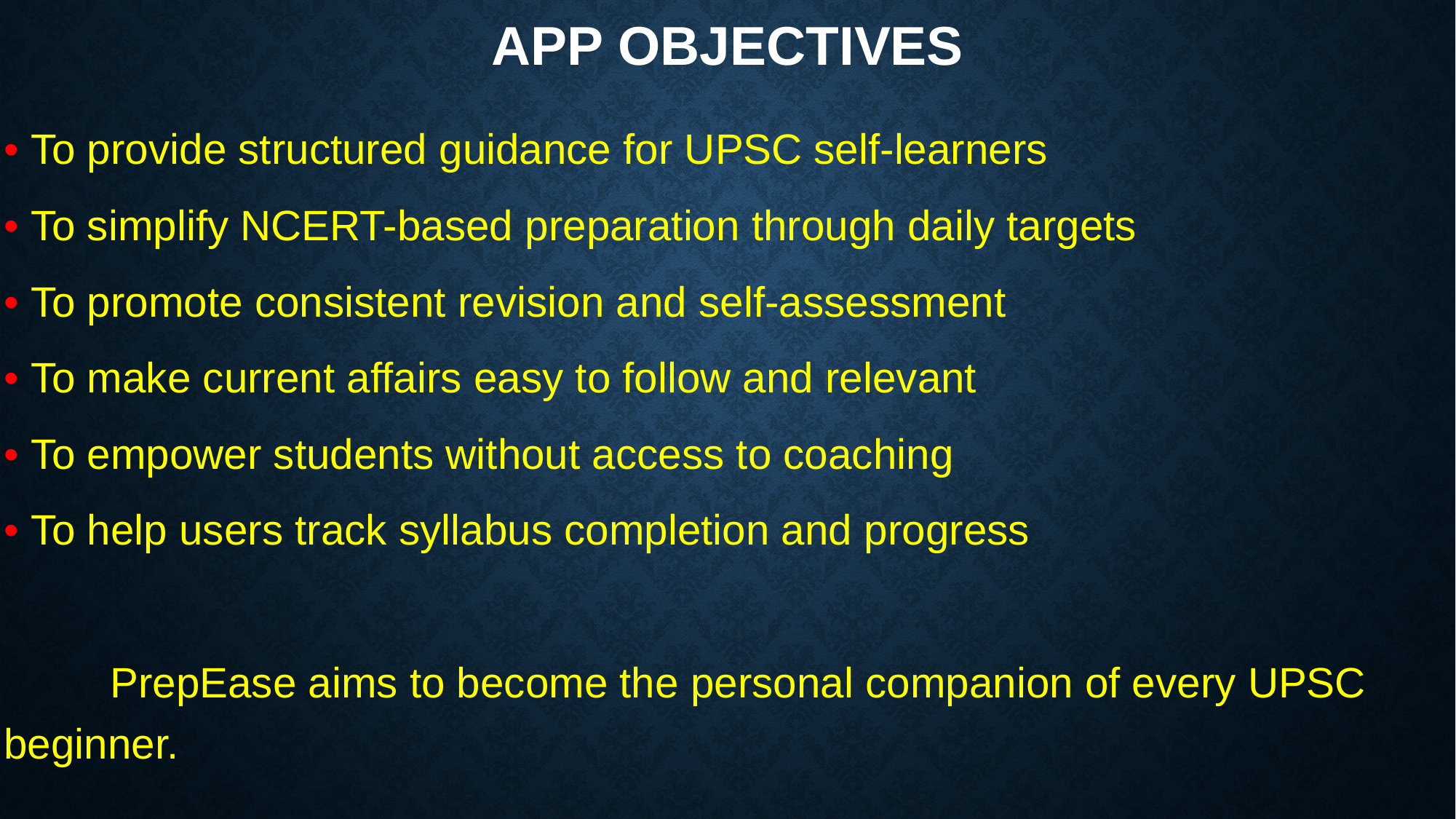

# App Objectives
• To provide structured guidance for UPSC self-learners
• To simplify NCERT-based preparation through daily targets
• To promote consistent revision and self-assessment
• To make current affairs easy to follow and relevant
• To empower students without access to coaching
• To help users track syllabus completion and progress

         PrepEase aims to become the personal companion of every UPSC beginner.